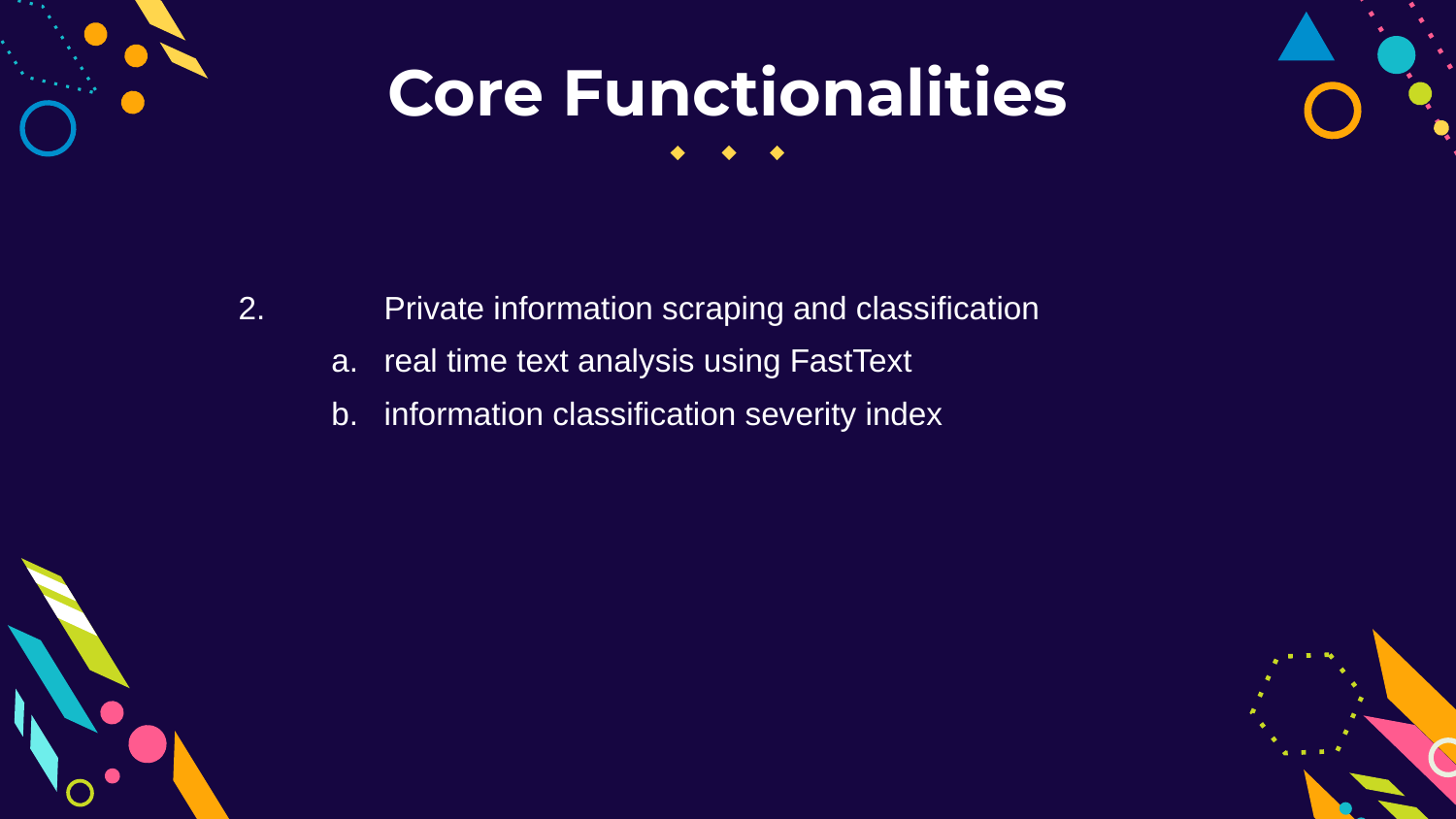

Core Functionalities

2.	Private information scraping and classification
real time text analysis using FastText
information classification severity index